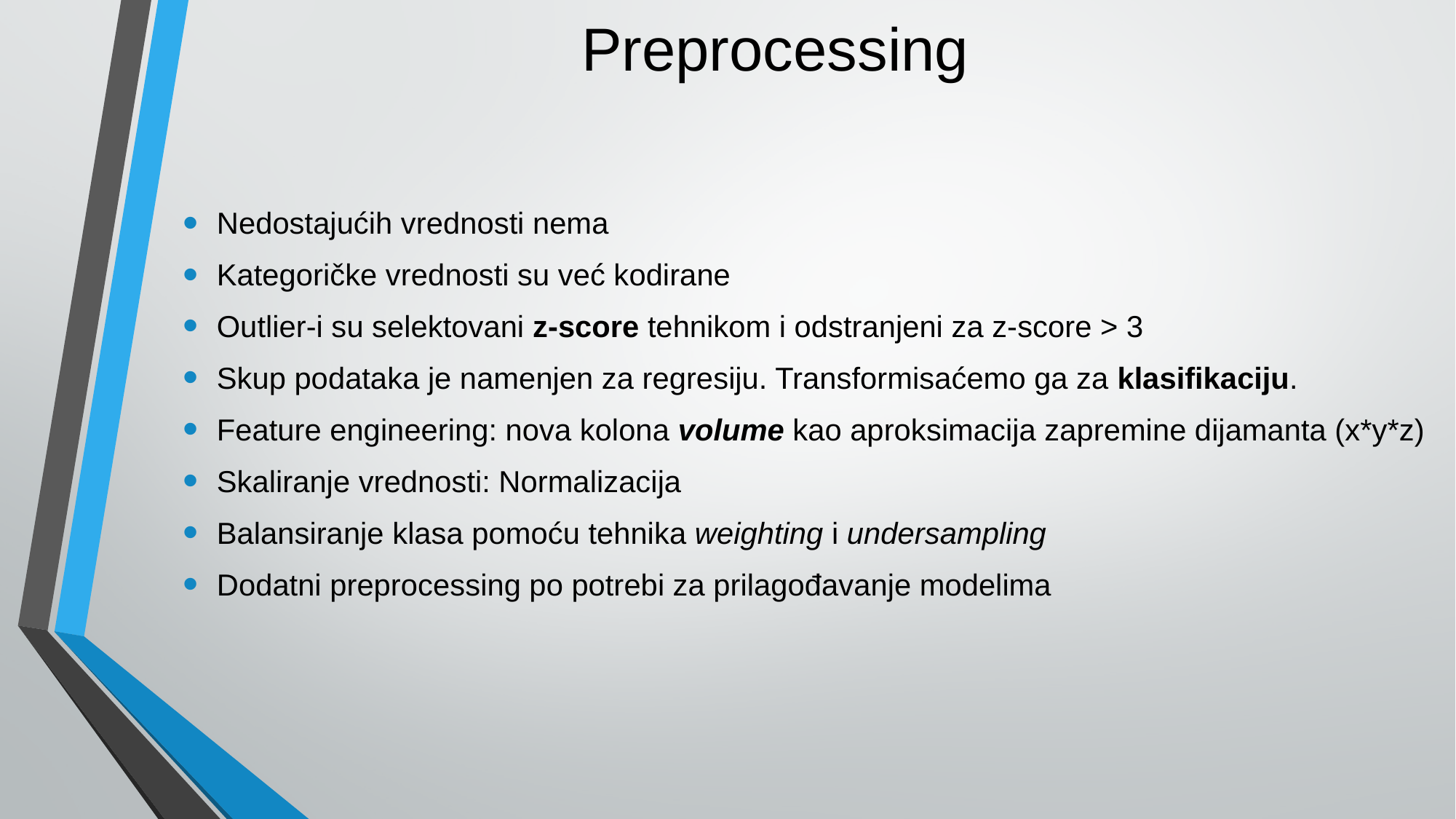

# Preprocessing
Nedostajućih vrednosti nema
Kategoričke vrednosti su već kodirane
Outlier-i su selektovani z-score tehnikom i odstranjeni za z-score > 3
Skup podataka je namenjen za regresiju. Transformisaćemo ga za klasifikaciju.
Feature engineering: nova kolona volume kao aproksimacija zapremine dijamanta (x*y*z)
Skaliranje vrednosti: Normalizacija
Balansiranje klasa pomoću tehnika weighting i undersampling
Dodatni preprocessing po potrebi za prilagođavanje modelima